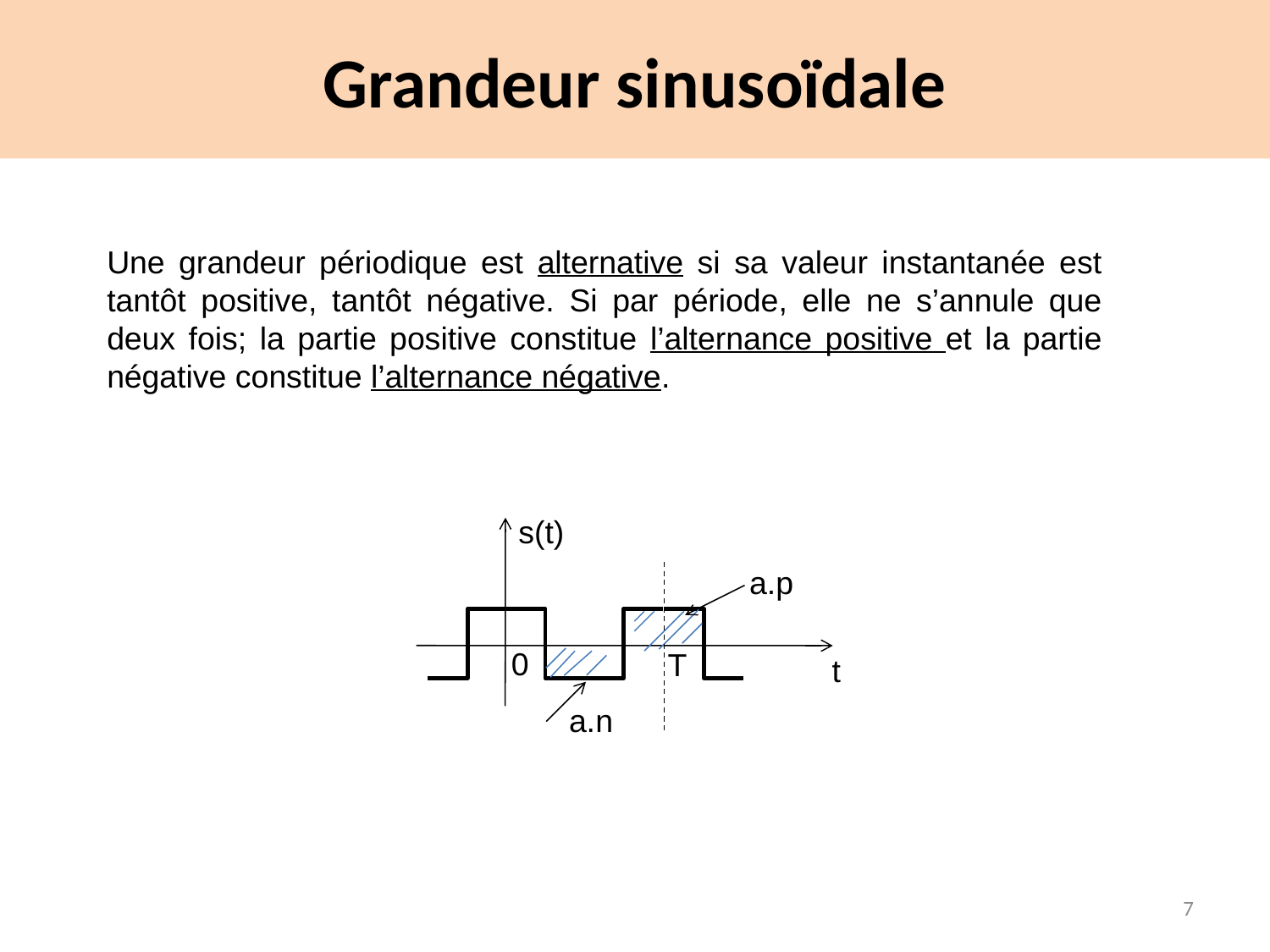

# Grandeur sinusoïdale
Une grandeur périodique est alternative si sa valeur instantanée est tantôt positive, tantôt négative. Si par période, elle ne s’annule que deux fois; la partie positive constitue l’alternance positive et la partie négative constitue l’alternance négative.
s(t)
0
T
t
a.p
a.n
7